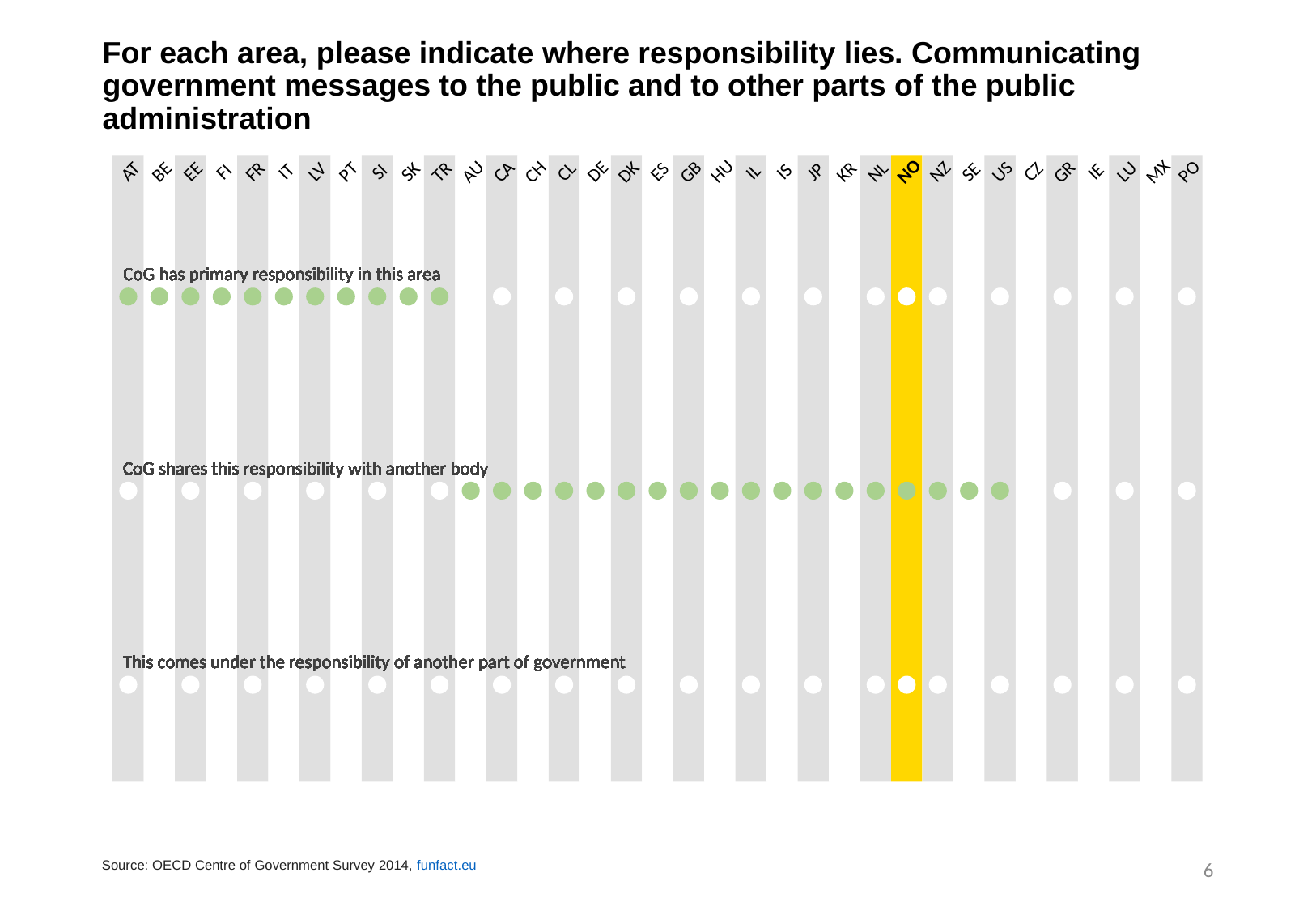

# For each area, please indicate where responsibility lies. Communicating government messages to the public and to other parts of the public administration

NO
SI
SK
ES
IS
SE
US
PO
GB
GR
CA
CH
CL
CZ
AU
HU
LU
JP
AT
FI
IT
LV
DK
IL
KR
NL
IE
MX
NZ
FR
PT
TR
BE
EE
DE
CoG has primary responsibility in this area
CoG has primary responsibility in this area
CoG has primary responsibility in this area
CoG has primary responsibility in this area
CoG has primary responsibility in this area
CoG has primary responsibility in this area
CoG has primary responsibility in this area
CoG has primary responsibility in this area
CoG has primary responsibility in this area
CoG has primary responsibility in this area
CoG has primary responsibility in this area
CoG has primary responsibility in this area
CoG has primary responsibility in this area
CoG has primary responsibility in this area
CoG has primary responsibility in this area
CoG has primary responsibility in this area
CoG has primary responsibility in this area
CoG has primary responsibility in this area
CoG has primary responsibility in this area
CoG has primary responsibility in this area
CoG has primary responsibility in this area
CoG has primary responsibility in this area
CoG has primary responsibility in this area
CoG has primary responsibility in this area
CoG has primary responsibility in this area
CoG has primary responsibility in this area
CoG has primary responsibility in this area
CoG has primary responsibility in this area
CoG has primary responsibility in this area
CoG has primary responsibility in this area
CoG has primary responsibility in this area
CoG has primary responsibility in this area
CoG has primary responsibility in this area
CoG has primary responsibility in this area
CoG has primary responsibility in this area

CoG shares this responsibility with another body
CoG shares this responsibility with another body
CoG shares this responsibility with another body
CoG shares this responsibility with another body
CoG shares this responsibility with another body
CoG shares this responsibility with another body
CoG shares this responsibility with another body
CoG shares this responsibility with another body
CoG shares this responsibility with another body
CoG shares this responsibility with another body
CoG shares this responsibility with another body
CoG shares this responsibility with another body
CoG shares this responsibility with another body
CoG shares this responsibility with another body
CoG shares this responsibility with another body
CoG shares this responsibility with another body
CoG shares this responsibility with another body
CoG shares this responsibility with another body
CoG shares this responsibility with another body
CoG shares this responsibility with another body
CoG shares this responsibility with another body
CoG shares this responsibility with another body
CoG shares this responsibility with another body
CoG shares this responsibility with another body
CoG shares this responsibility with another body
CoG shares this responsibility with another body
CoG shares this responsibility with another body
CoG shares this responsibility with another body
CoG shares this responsibility with another body
CoG shares this responsibility with another body
CoG shares this responsibility with another body
CoG shares this responsibility with another body
CoG shares this responsibility with another body
CoG shares this responsibility with another body
CoG shares this responsibility with another body

This comes under the responsibility of another part of government
This comes under the responsibility of another part of government
This comes under the responsibility of another part of government
This comes under the responsibility of another part of government
This comes under the responsibility of another part of government
This comes under the responsibility of another part of government
This comes under the responsibility of another part of government
This comes under the responsibility of another part of government
This comes under the responsibility of another part of government
This comes under the responsibility of another part of government
This comes under the responsibility of another part of government
This comes under the responsibility of another part of government
This comes under the responsibility of another part of government
This comes under the responsibility of another part of government
This comes under the responsibility of another part of government
This comes under the responsibility of another part of government
This comes under the responsibility of another part of government
This comes under the responsibility of another part of government
This comes under the responsibility of another part of government
This comes under the responsibility of another part of government
This comes under the responsibility of another part of government
This comes under the responsibility of another part of government
This comes under the responsibility of another part of government
This comes under the responsibility of another part of government
This comes under the responsibility of another part of government
This comes under the responsibility of another part of government
This comes under the responsibility of another part of government
This comes under the responsibility of another part of government
This comes under the responsibility of another part of government
This comes under the responsibility of another part of government
This comes under the responsibility of another part of government
This comes under the responsibility of another part of government
This comes under the responsibility of another part of government
This comes under the responsibility of another part of government
This comes under the responsibility of another part of government

6